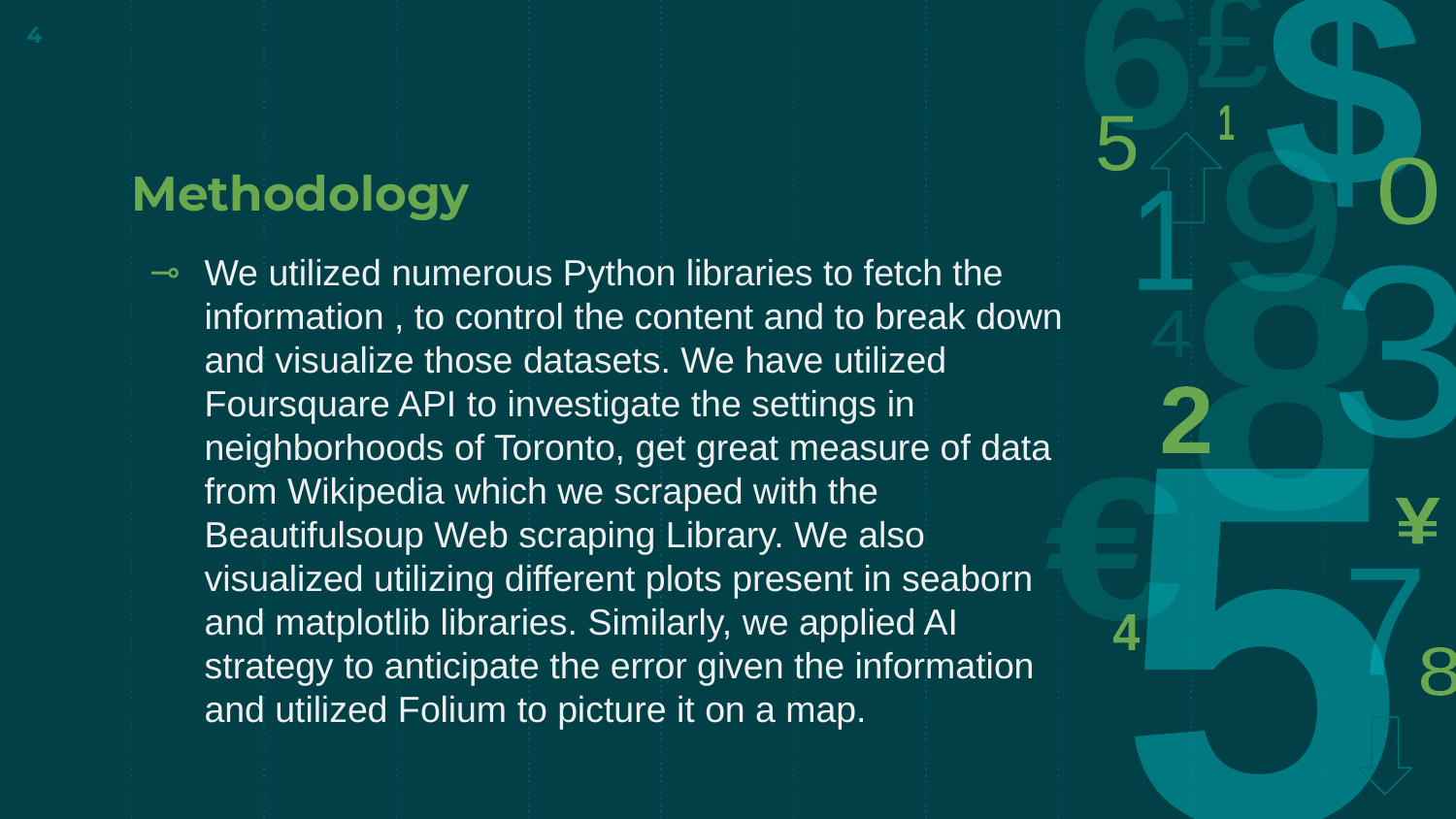

4
# Methodology
We utilized numerous Python libraries to fetch the information , to control the content and to break down and visualize those datasets. We have utilized Foursquare API to investigate the settings in neighborhoods of Toronto, get great measure of data from Wikipedia which we scraped with the Beautifulsoup Web scraping Library. We also visualized utilizing different plots present in seaborn and matplotlib libraries. Similarly, we applied AI strategy to anticipate the error given the information and utilized Folium to picture it on a map.